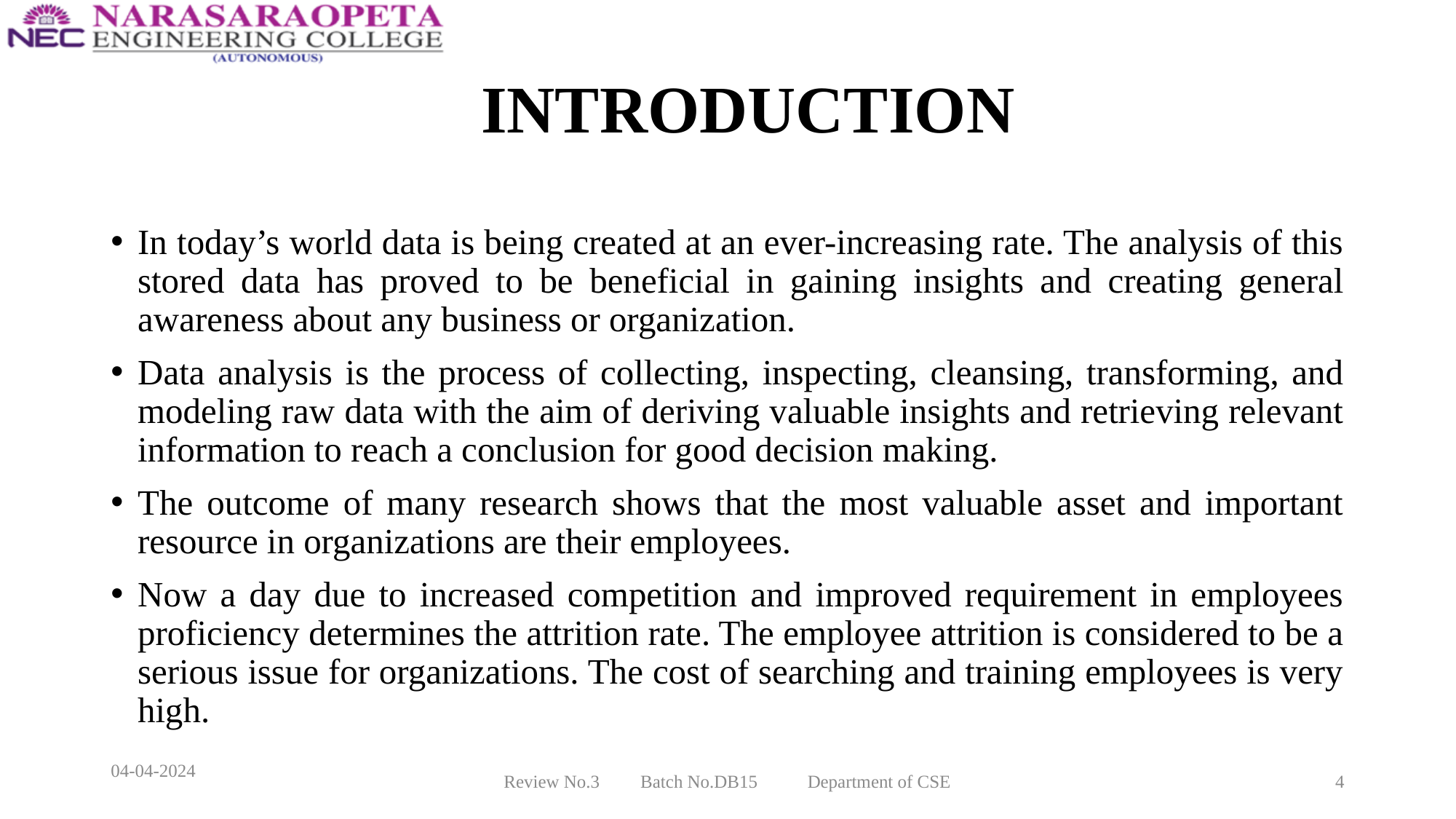

# INTRODUCTION
In today’s world data is being created at an ever-increasing rate. The analysis of this stored data has proved to be beneficial in gaining insights and creating general awareness about any business or organization.
Data analysis is the process of collecting, inspecting, cleansing, transforming, and modeling raw data with the aim of deriving valuable insights and retrieving relevant information to reach a conclusion for good decision making.
The outcome of many research shows that the most valuable asset and important resource in organizations are their employees.
Now a day due to increased competition and improved requirement in employees proficiency determines the attrition rate. The employee attrition is considered to be a serious issue for organizations. The cost of searching and training employees is very high.

04-04-2024

Review No.3         Batch No.DB15           Department of CSE
4